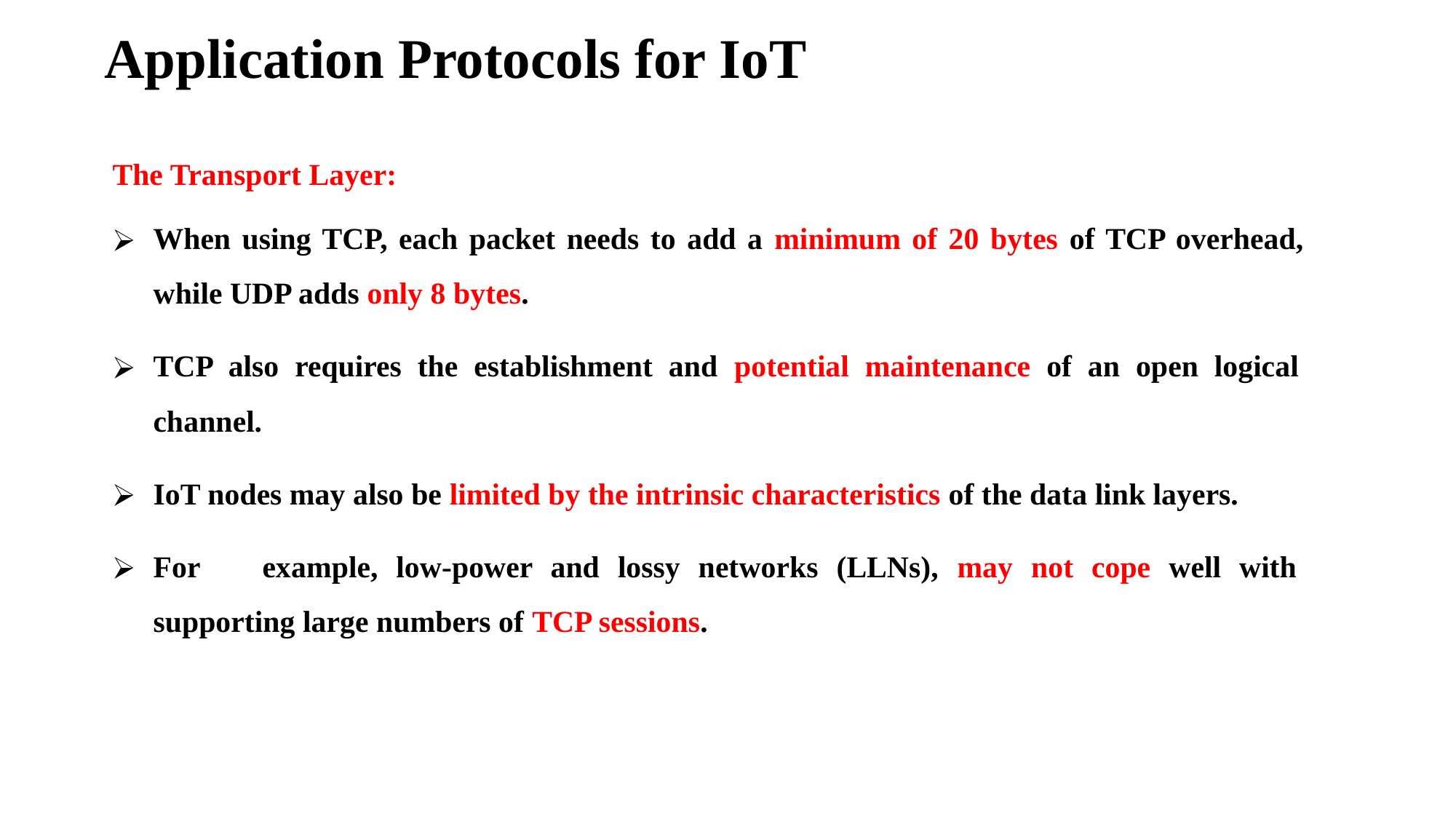

# Application Protocols for IoT

The Transport Layer:
When using TCP, each packet needs to add a minimum of 20 bytes of TCP overhead,  while UDP adds only 8 bytes.
TCP also requires the establishment and potential maintenance of an open logical  channel.
IoT nodes may also be limited by the intrinsic characteristics of the data link layers.
For	example, low-power and lossy networks (LLNs), may not cope well with  supporting large numbers of TCP sessions.